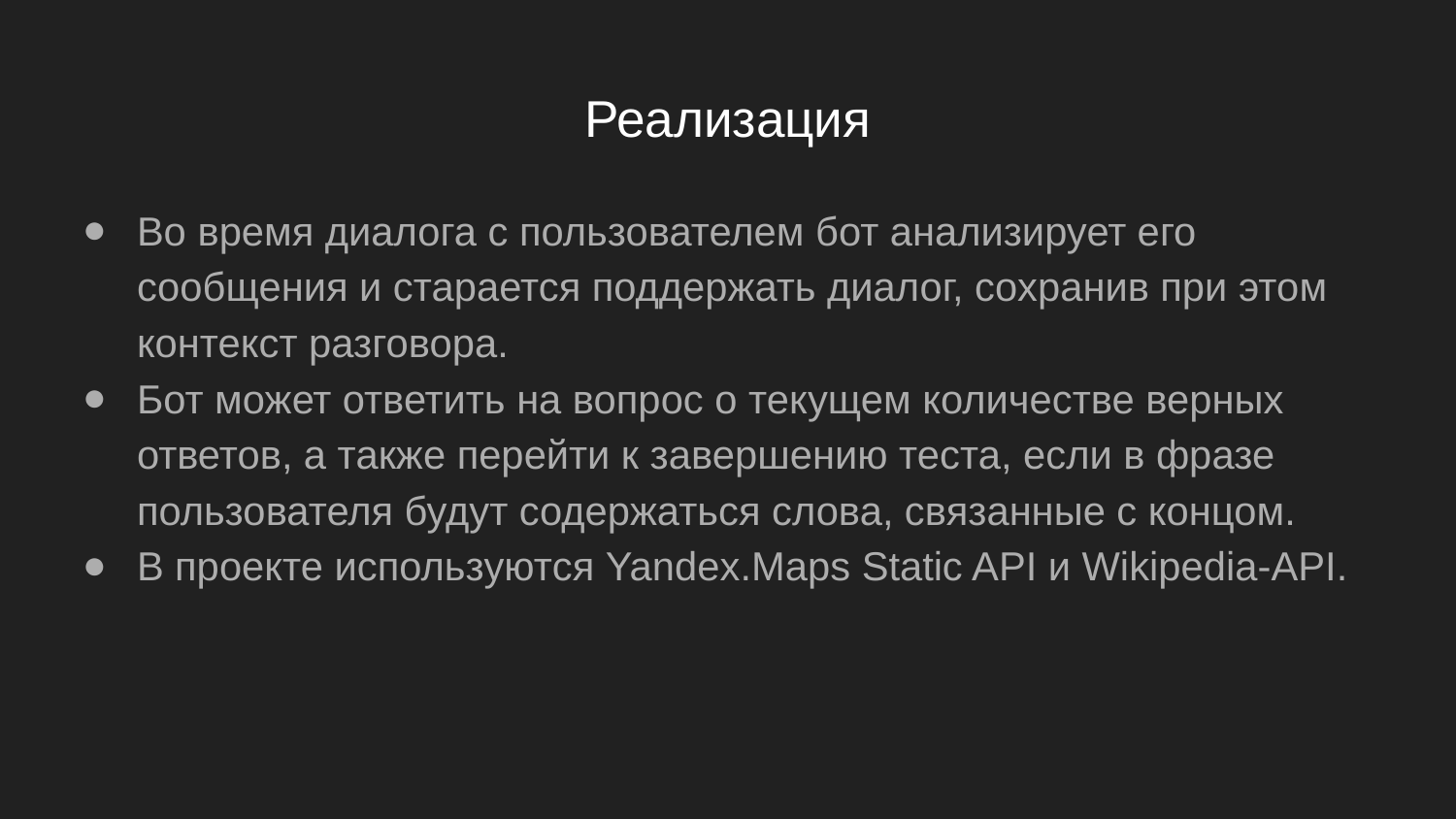

# Реализация
Во время диалога с пользователем бот анализирует его сообщения и старается поддержать диалог, сохранив при этом контекст разговора.
Бот может ответить на вопрос о текущем количестве верных ответов, а также перейти к завершению теста, если в фразе пользователя будут содержаться слова, связанные с концом.
В проекте используются Yandex.Maps Static API и Wikipedia-API.